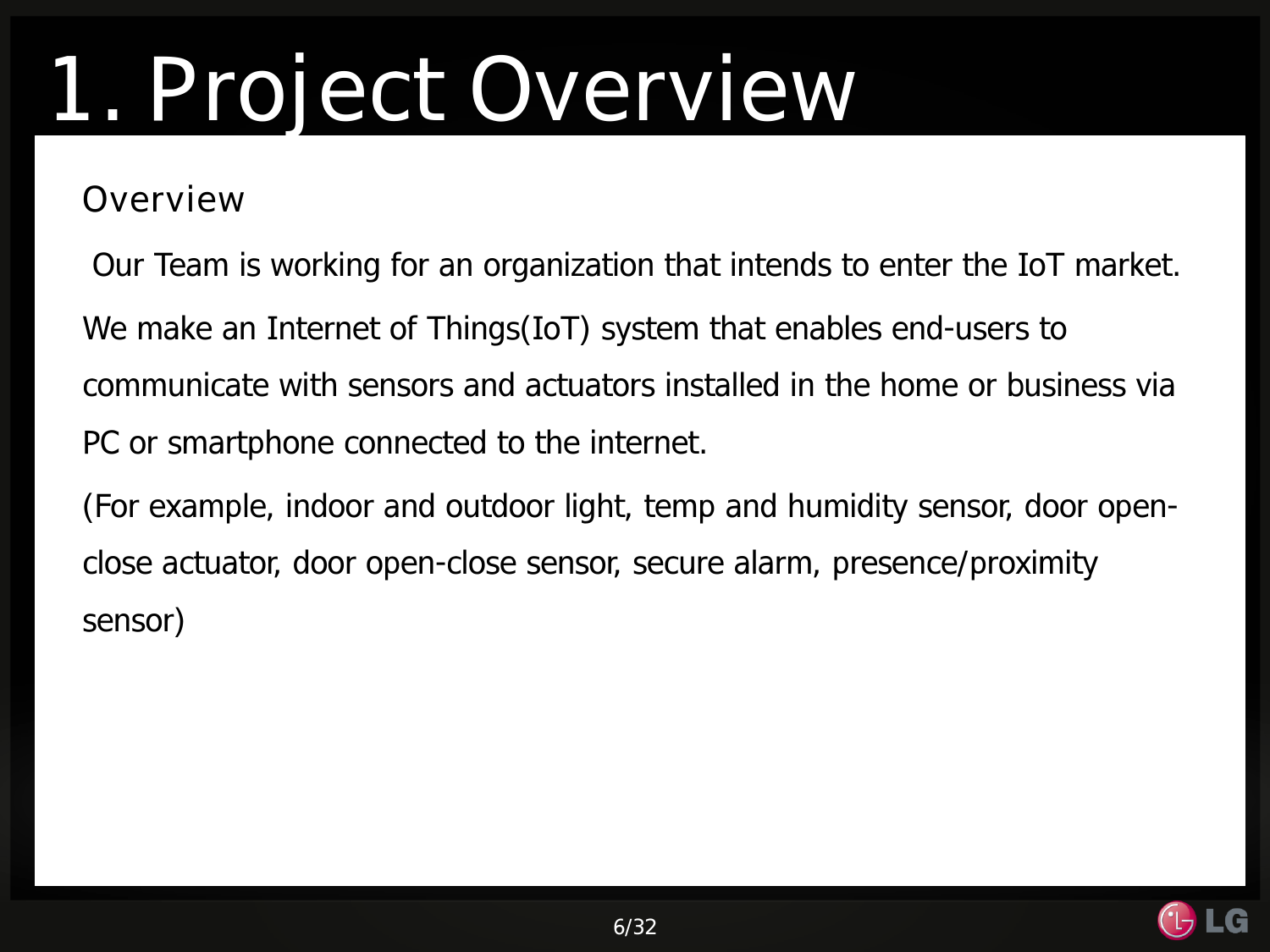

# 1. Project Overview

Overview
 Our Team is working for an organization that intends to enter the IoT market.
We make an Internet of Things(IoT) system that enables end-users to communicate with sensors and actuators installed in the home or business via PC or smartphone connected to the internet.
(For example, indoor and outdoor light, temp and humidity sensor, door open-close actuator, door open-close sensor, secure alarm, presence/proximity sensor)
6/32